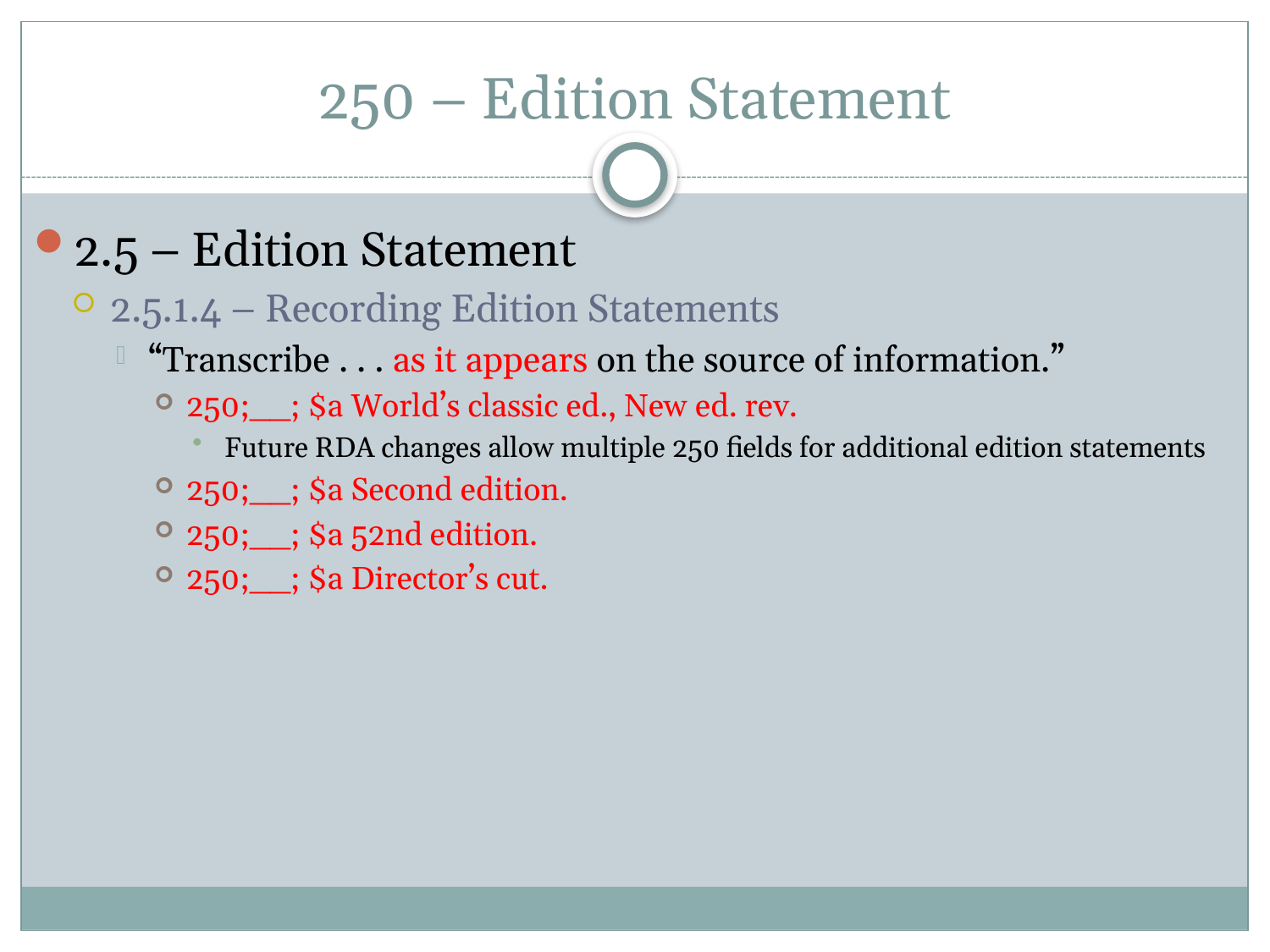

# 250 – Edition Statement
2.5 – Edition Statement
2.5.1.4 – Recording Edition Statements
“Transcribe . . . as it appears on the source of information.”
250;__; $a World’s classic ed., New ed. rev.
Future RDA changes allow multiple 250 fields for additional edition statements
250;__; $a Second edition.
250;__; $a 52nd edition.
250;__; $a Director’s cut.